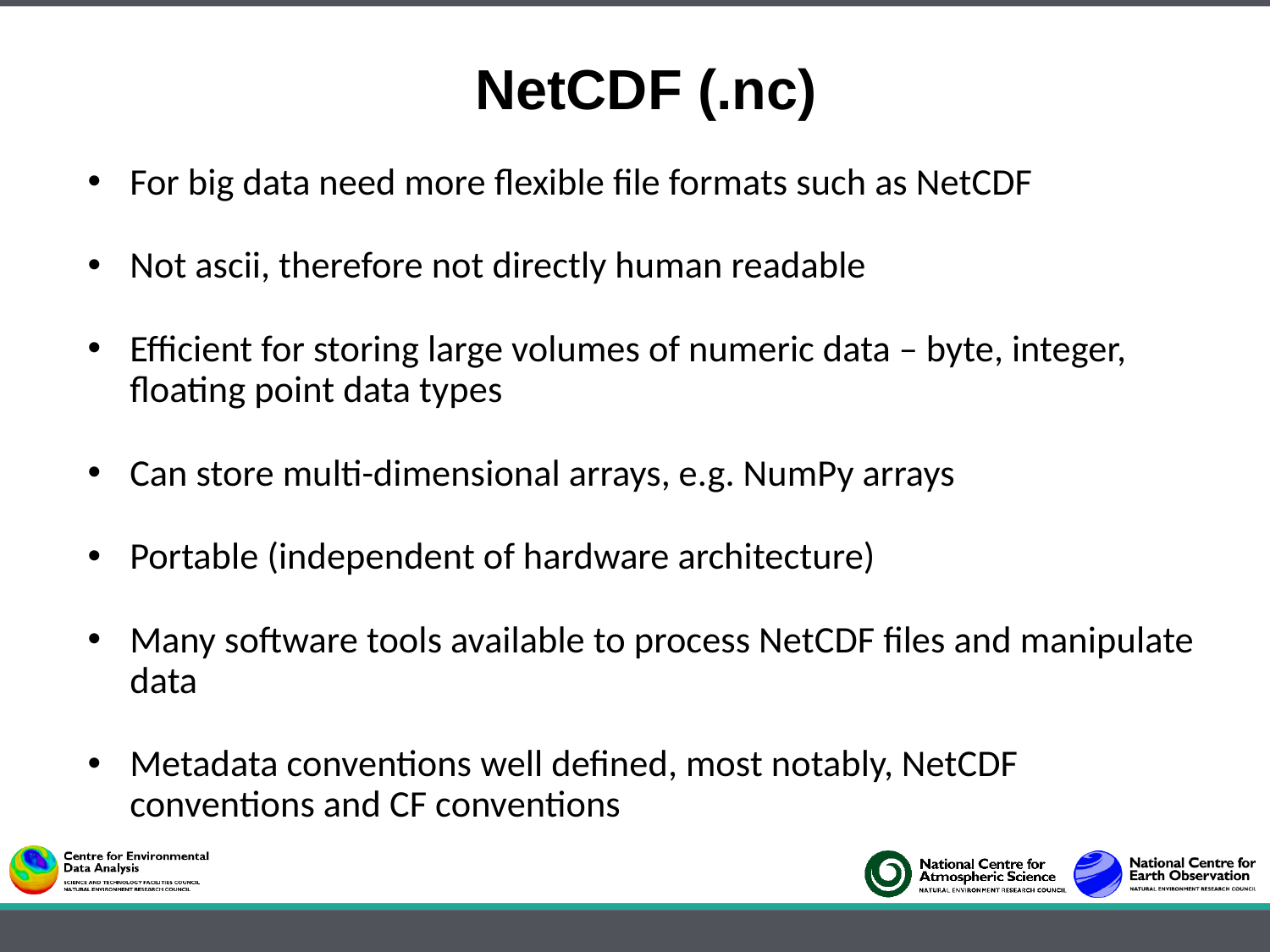

# NetCDF (.nc)
For big data need more flexible file formats such as NetCDF

Not ascii, therefore not directly human readable

Efficient for storing large volumes of numeric data – byte, integer, floating point data types

Can store multi-dimensional arrays, e.g. NumPy arrays

Portable (independent of hardware architecture)

Many software tools available to process NetCDF files and manipulate data

Metadata conventions well defined, most notably, NetCDF conventions and CF conventions